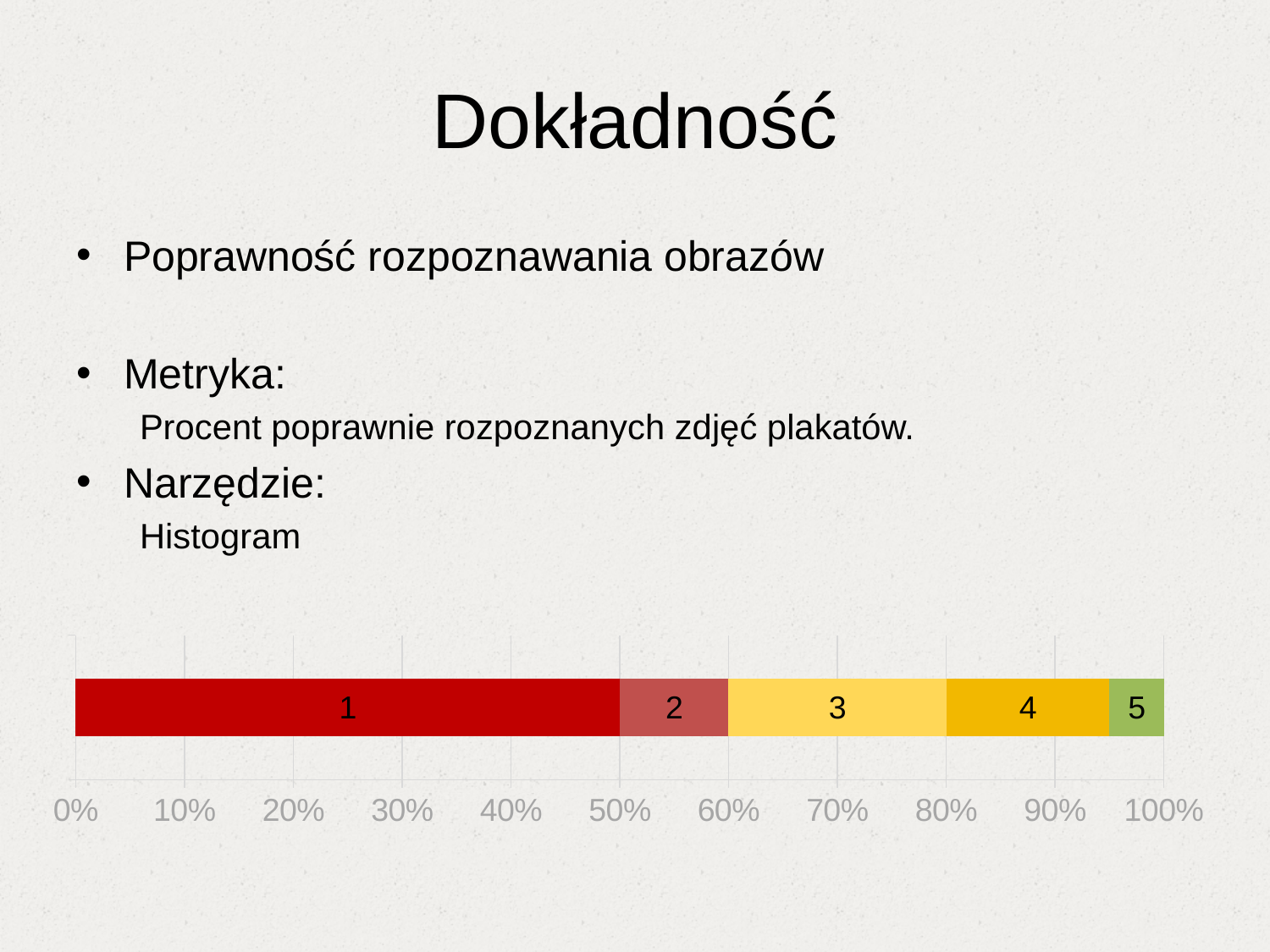

# Dokładność
Poprawność rozpoznawania obrazów

Metryka:
Procent poprawnie rozpoznanych zdjęć plakatów.
Narzędzie:
Histogram

### Chart

| Category | 1 | 2 | 3 | 4 | 5 |
|---|---|---|---|---|---|
| Procent zadowolonych ankietowanych | 0.5 | 0.1 | 0.2 | 0.15 | 0.05 |